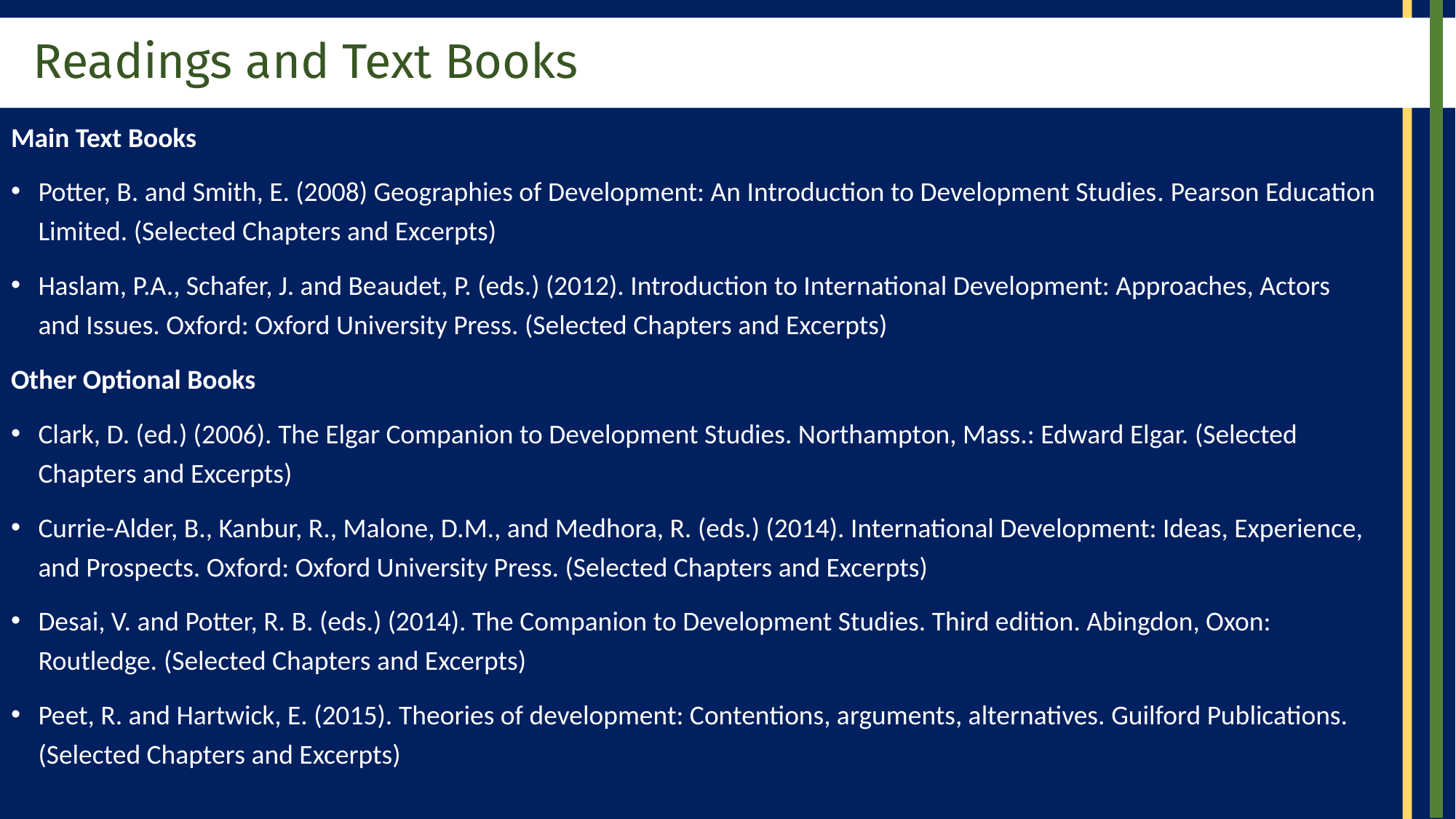

# Readings and Text Books
Main Text Books
Potter, B. and Smith, E. (2008) Geographies of Development: An Introduction to Development Studies. Pearson Education Limited. (Selected Chapters and Excerpts)
Haslam, P.A., Schafer, J. and Beaudet, P. (eds.) (2012). Introduction to International Development: Approaches, Actors and Issues. Oxford: Oxford University Press. (Selected Chapters and Excerpts)
Other Optional Books
Clark, D. (ed.) (2006). The Elgar Companion to Development Studies. Northampton, Mass.: Edward Elgar. (Selected Chapters and Excerpts)
Currie-Alder, B., Kanbur, R., Malone, D.M., and Medhora, R. (eds.) (2014). International Development: Ideas, Experience, and Prospects. Oxford: Oxford University Press. (Selected Chapters and Excerpts)
Desai, V. and Potter, R. B. (eds.) (2014). The Companion to Development Studies. Third edition. Abingdon, Oxon: Routledge. (Selected Chapters and Excerpts)
Peet, R. and Hartwick, E. (2015). Theories of development: Contentions, arguments, alternatives. Guilford Publications. (Selected Chapters and Excerpts)